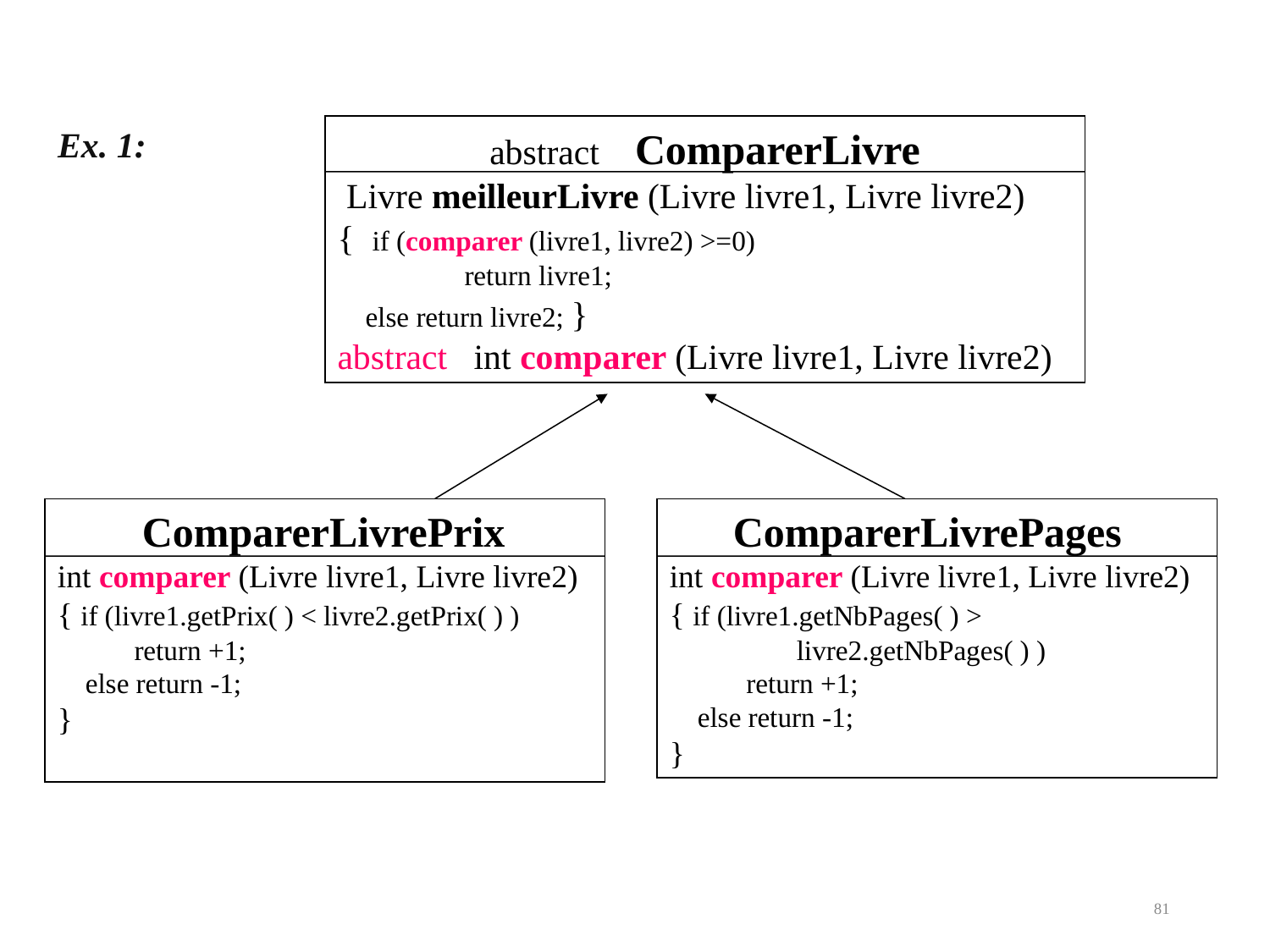

Ex. 1:
abstract    ComparerLivre
 Livre meilleurLivre (Livre livre1, Livre livre2)
{  if (comparer (livre1, livre2) >=0)
    	return livre1;
    else return livre2; }
abstract   int comparer (Livre livre1, Livre livre2)

        ComparerLivrePrix
int comparer (Livre livre1, Livre livre2)
{ if (livre1.getPrix( ) < livre2.getPrix( ) )
           return +1;
    else return -1;
}

      ComparerLivrePages
int comparer (Livre livre1, Livre livre2)
{ if (livre1.getNbPages( ) > 		  	livre2.getNbPages( ) )
           return +1;
    else return -1;
}

81